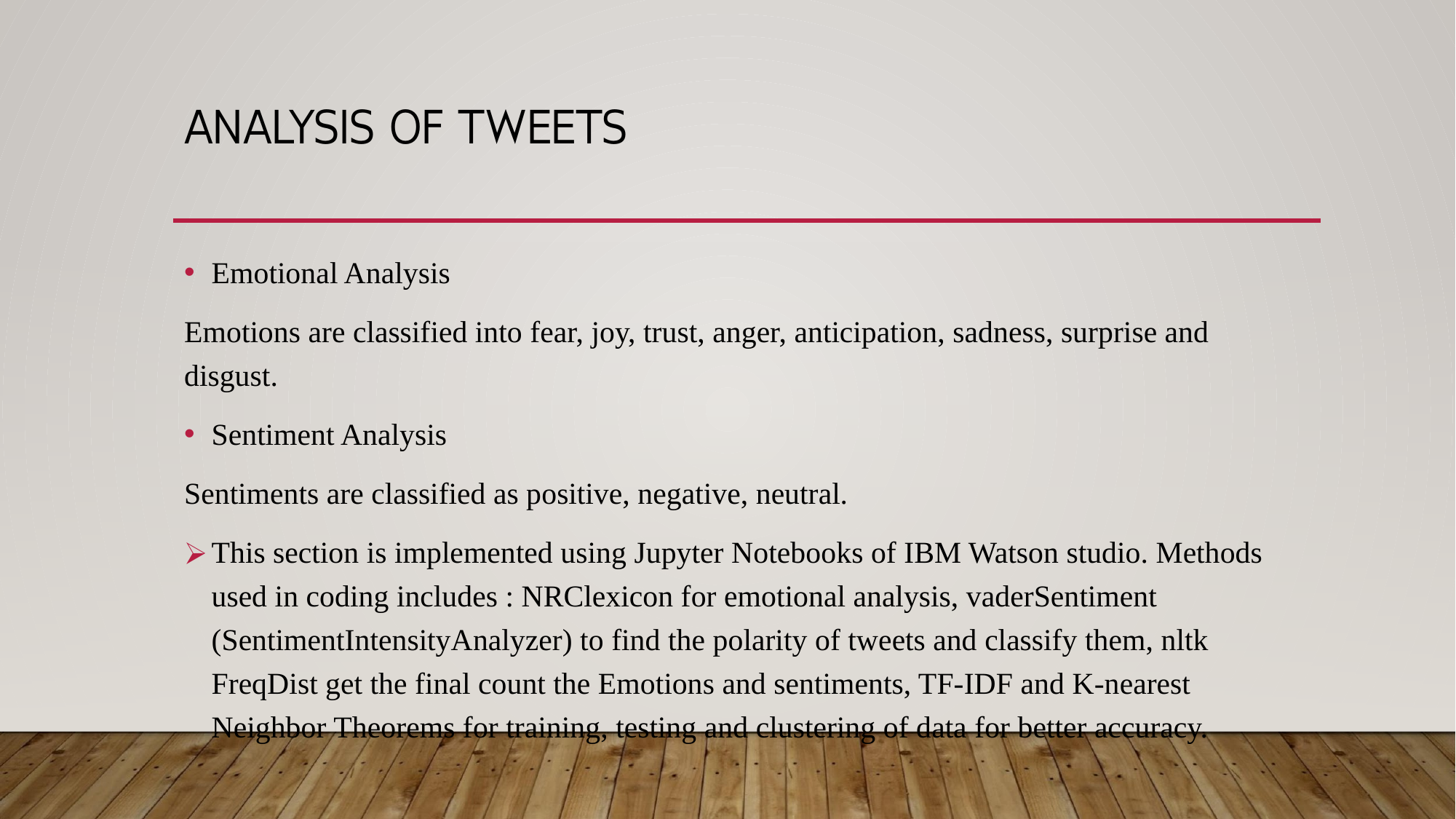

# ANALYSIS OF TWEETS
Emotional Analysis
Emotions are classified into fear, joy, trust, anger, anticipation, sadness, surprise and disgust.
Sentiment Analysis
Sentiments are classified as positive, negative, neutral.
This section is implemented using Jupyter Notebooks of IBM Watson studio. Methods used in coding includes : NRClexicon for emotional analysis, vaderSentiment (SentimentIntensityAnalyzer) to find the polarity of tweets and classify them, nltk FreqDist get the final count the Emotions and sentiments, TF-IDF and K-nearest Neighbor Theorems for training, testing and clustering of data for better accuracy.